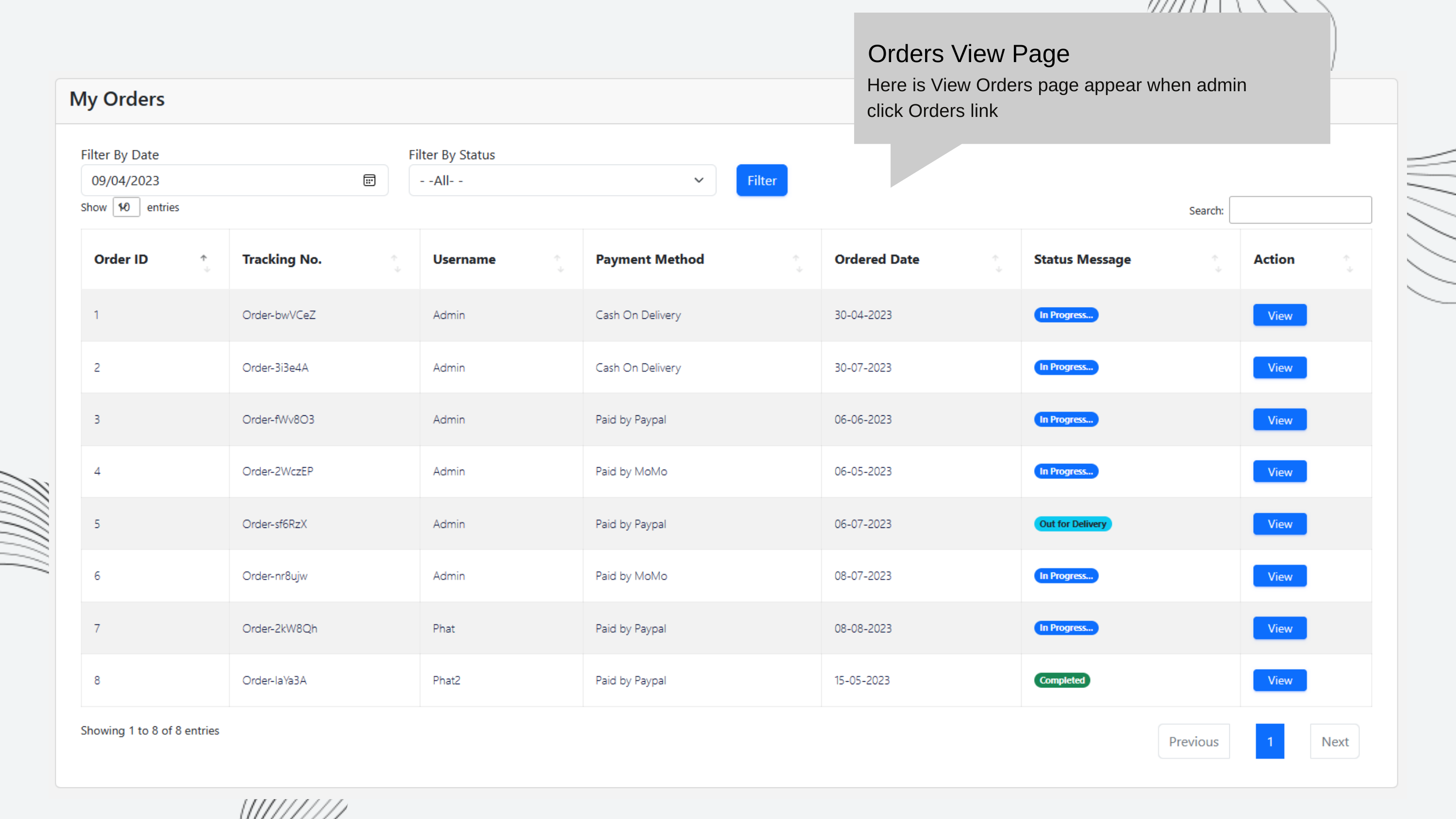

Orders View Page
Here is View Orders page appear when admin click Orders link